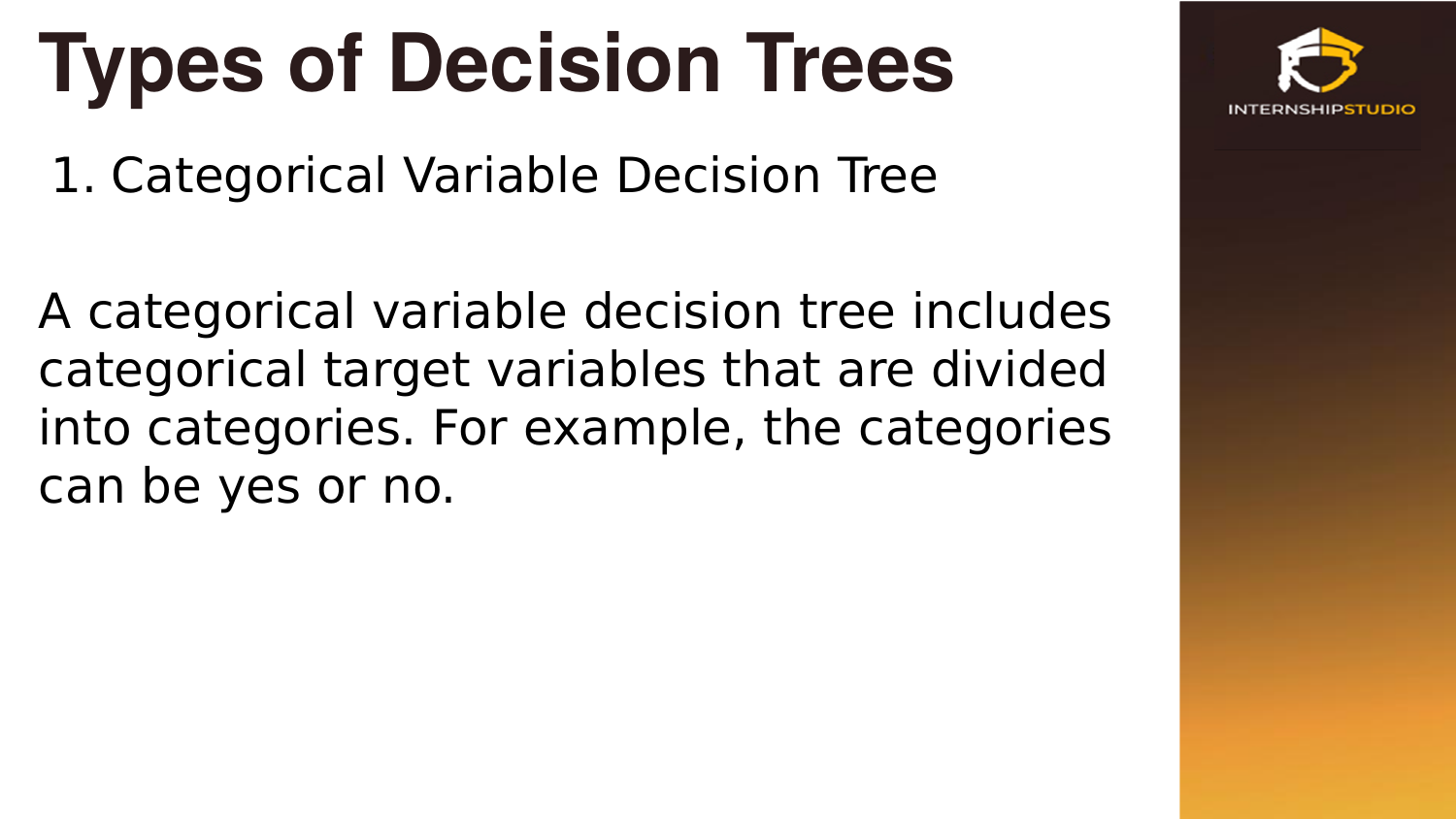

# Types of Decision Trees
Categorical Variable Decision Tree

A categorical variable decision tree includes categorical target variables that are divided into categories. For example, the categories can be yes or no.